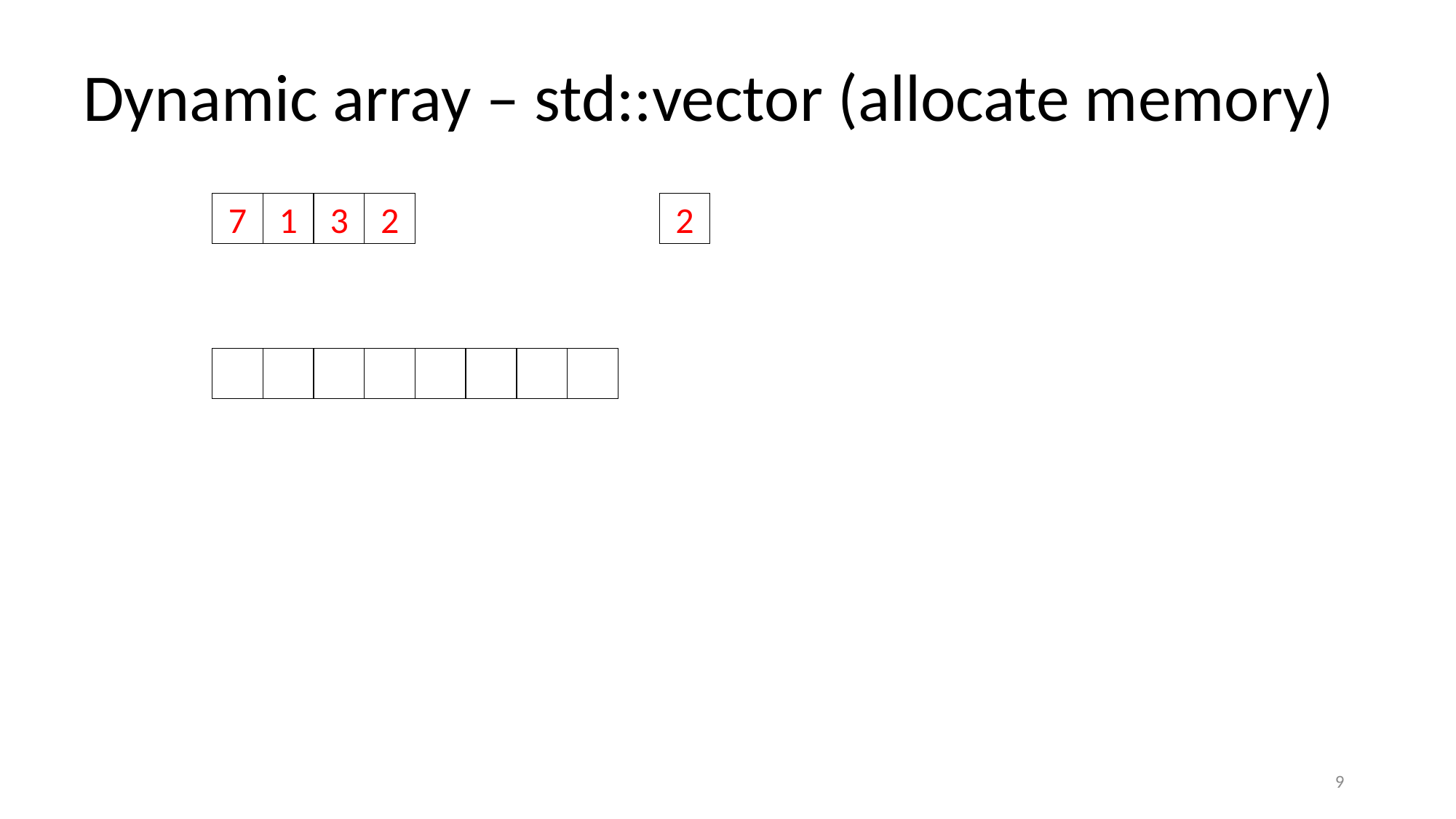

# Dynamic array – std::vector (allocate memory)
7
1
3
2
2

9